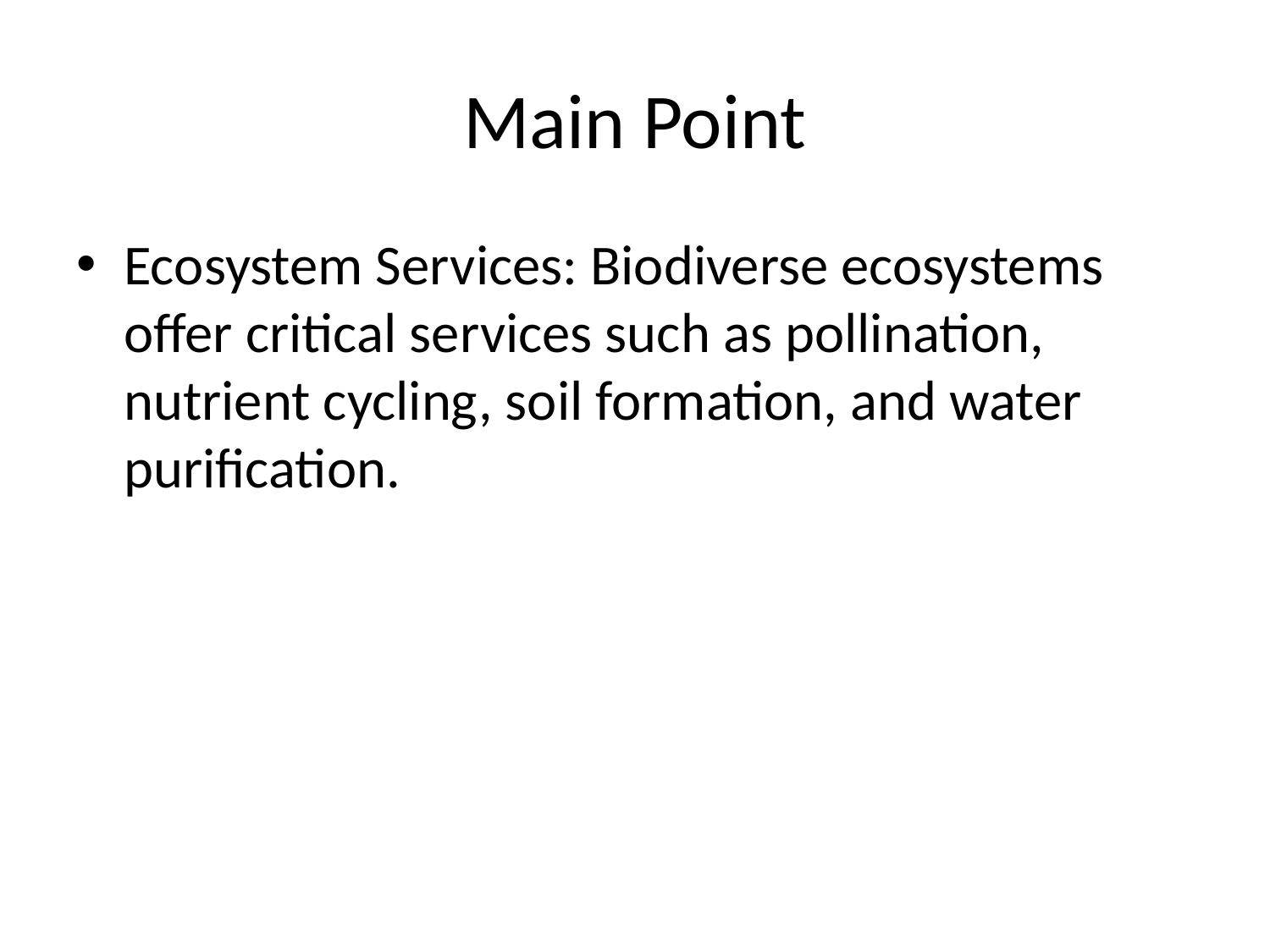

# Main Point
Ecosystem Services: Biodiverse ecosystems offer critical services such as pollination, nutrient cycling, soil formation, and water purification.